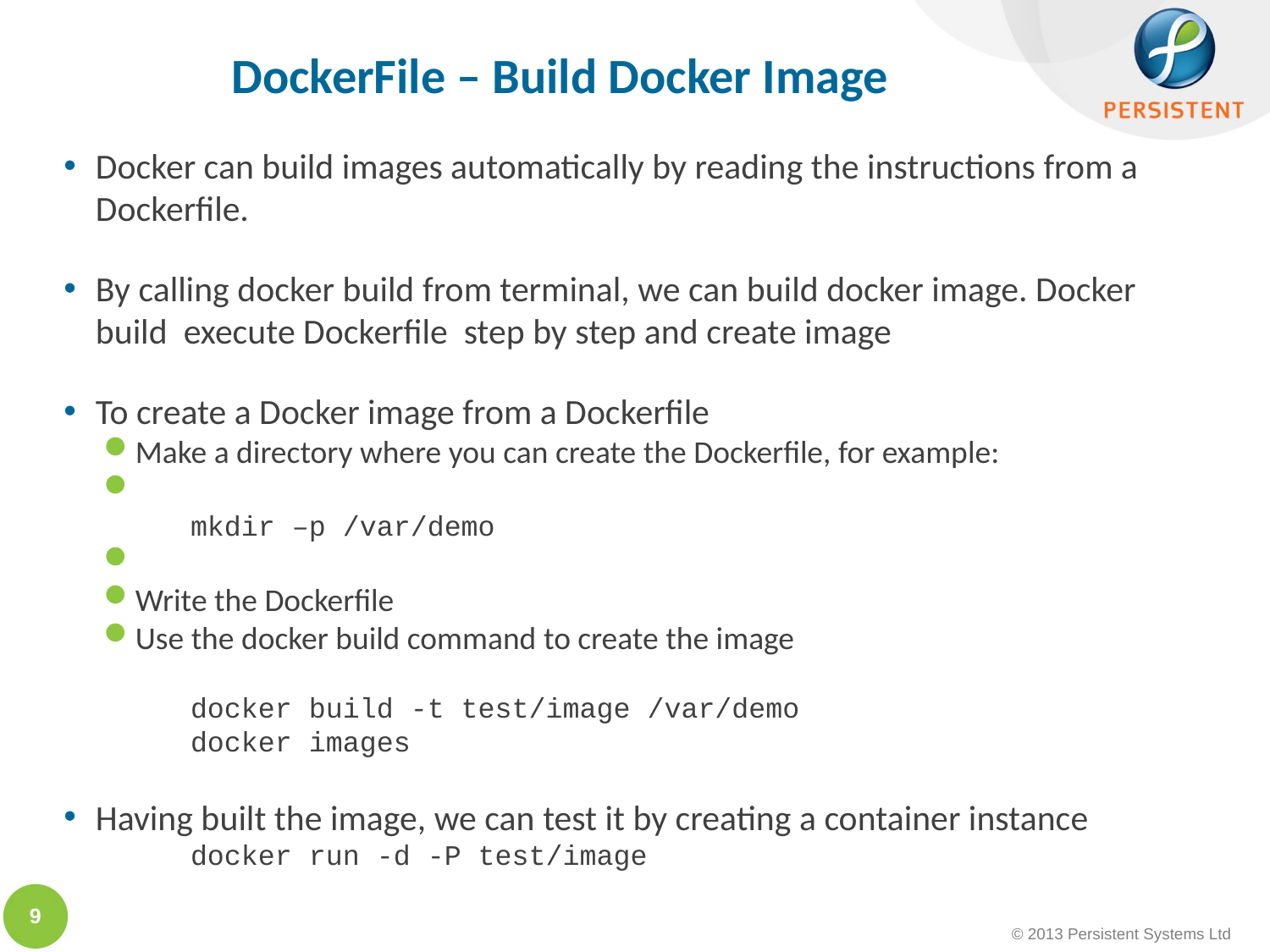

DockerFile – Build Docker Image
Docker can build images automatically by reading the instructions from a Dockerfile.

By calling docker build from terminal, we can build docker image. Docker build  execute Dockerfile  step by step and create image

To create a Docker image from a Dockerfile
Make a directory where you can create the Dockerfile, for example:

	mkdir –p /var/demo

Write the Dockerfile
Use the docker build command to create the image

	docker build -t test/image /var/demo
	docker images

Having built the image, we can test it by creating a container instance
	docker run -d -P test/image